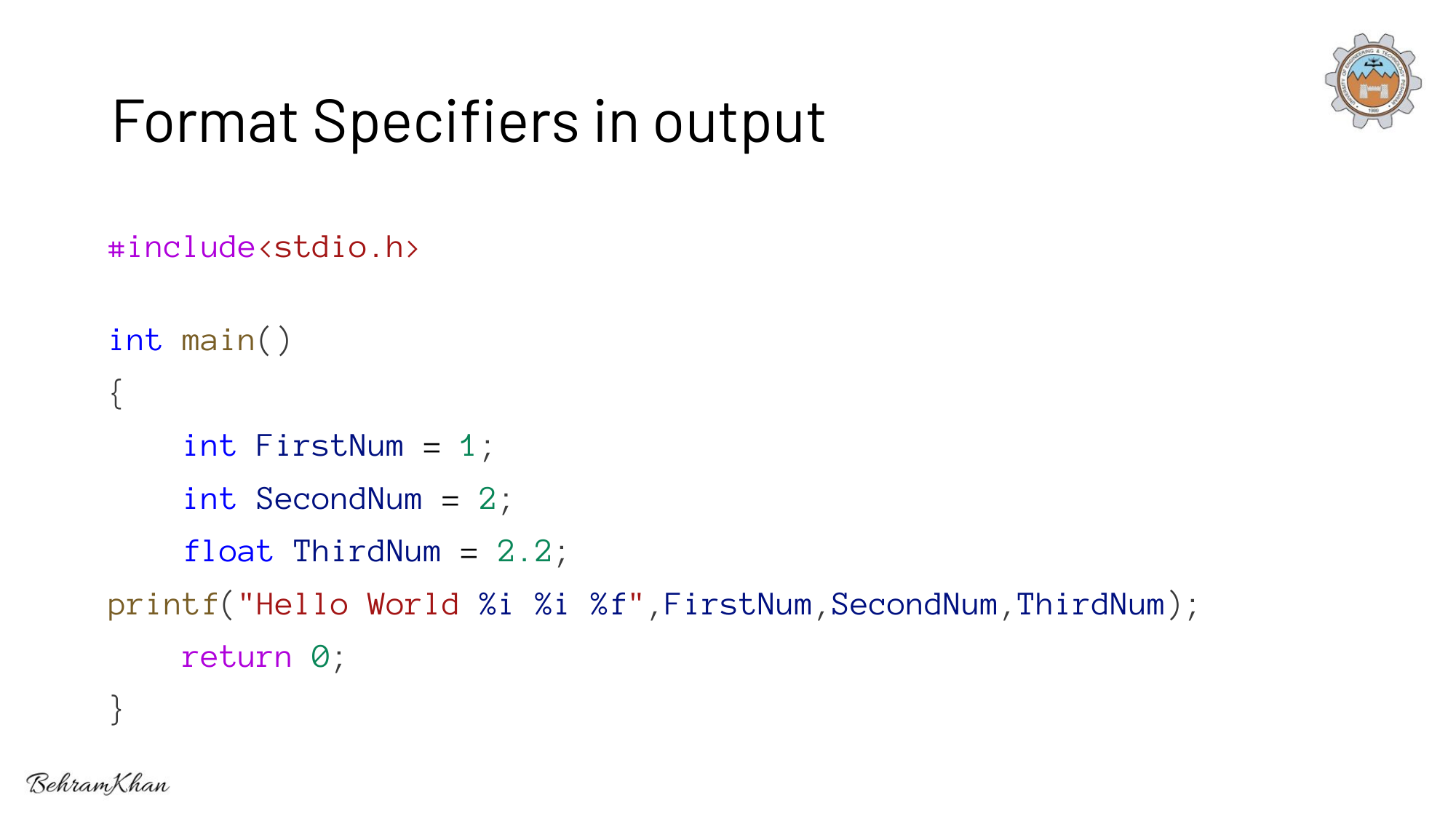

# Format Specifiers in output
#include<stdio.h>
int main()
{
    int FirstNum = 1;
    int SecondNum = 2;
    float ThirdNum = 2.2;
printf("Hello World %i %i %f",FirstNum,SecondNum,ThirdNum);
    return 0;
}